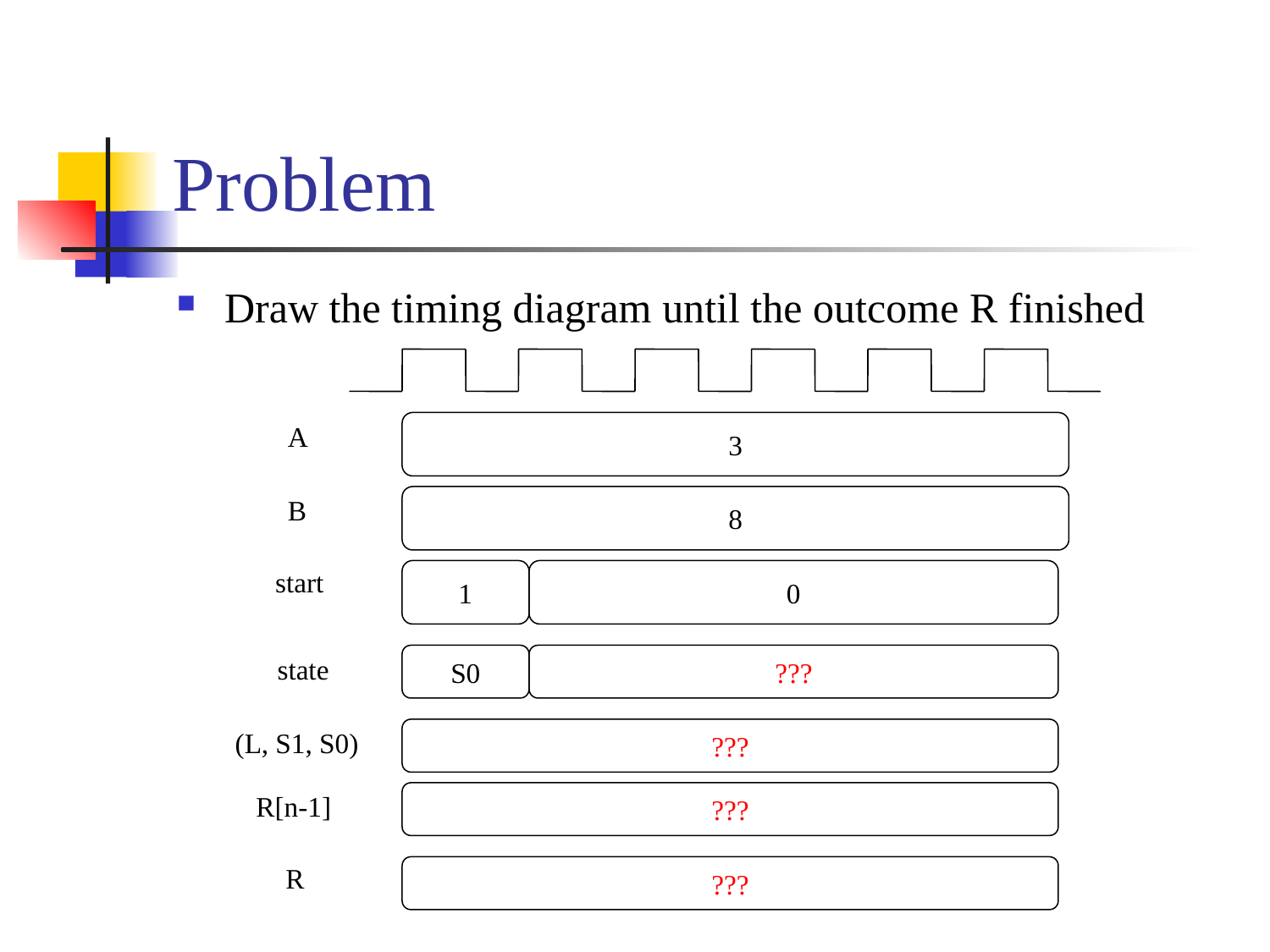

# Problem
Draw the timing diagram until the outcome R finished

A
3
B
8
start
1
0
state
S0
???
(L, S1, S0)
???
R[n-1]
???
R
???